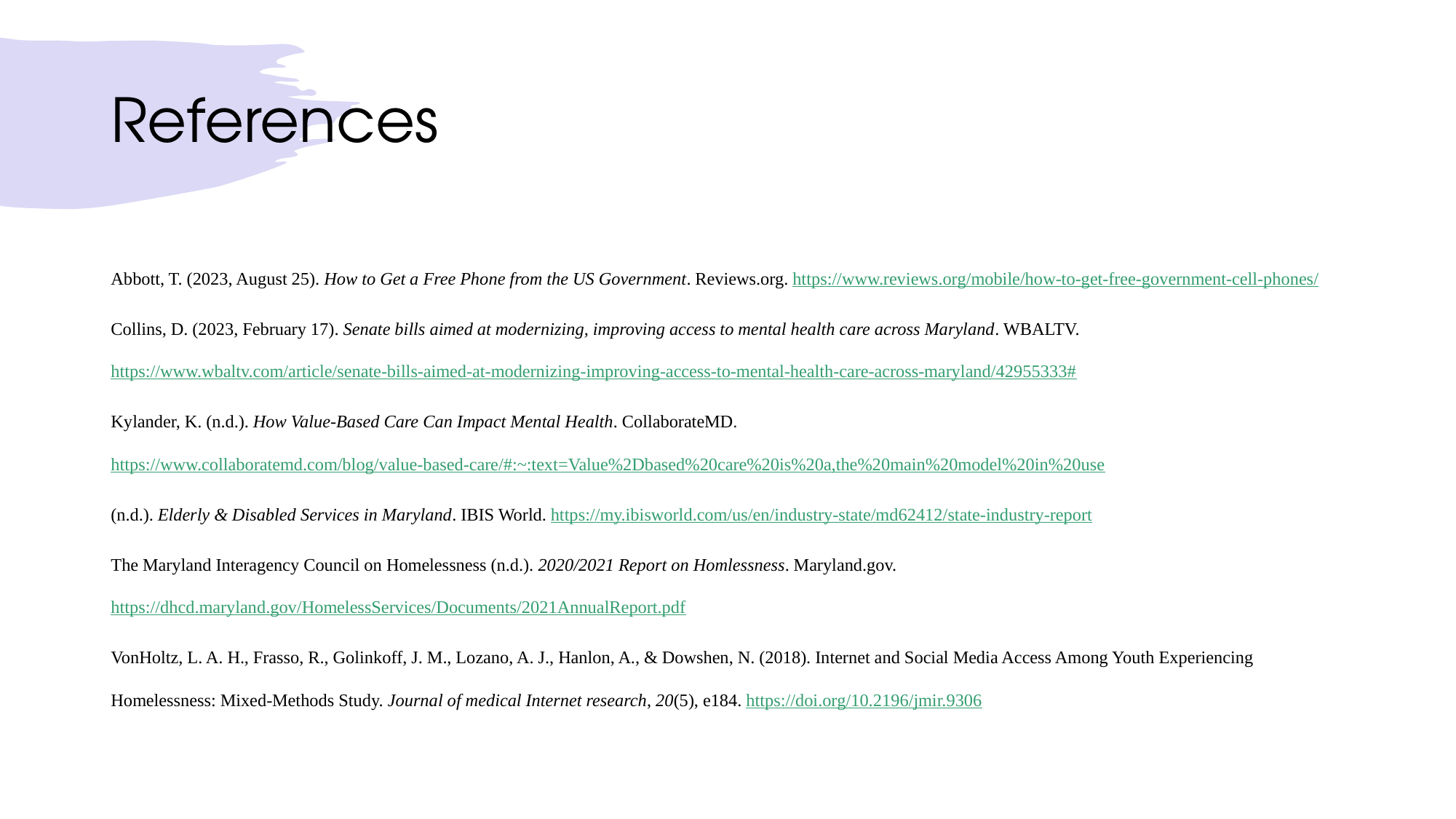

# References
Abbott, T. (2023, August 25). How to Get a Free Phone from the US Government. Reviews.org. https://www.reviews.org/mobile/how-to-get-free-government-cell-phones/
Collins, D. (2023, February 17). Senate bills aimed at modernizing, improving access to mental health care across Maryland. WBALTV. https://www.wbaltv.com/article/senate-bills-aimed-at-modernizing-improving-access-to-mental-health-care-across-maryland/42955333#
Kylander, K. (n.d.). How Value-Based Care Can Impact Mental Health. CollaborateMD. https://www.collaboratemd.com/blog/value-based-care/#:~:text=Value%2Dbased%20care%20is%20a,the%20main%20model%20in%20use
(n.d.). Elderly & Disabled Services in Maryland. IBIS World. https://my.ibisworld.com/us/en/industry-state/md62412/state-industry-report
The Maryland Interagency Council on Homelessness (n.d.). 2020/2021 Report on Homlessness. Maryland.gov. https://dhcd.maryland.gov/HomelessServices/Documents/2021AnnualReport.pdf
VonHoltz, L. A. H., Frasso, R., Golinkoff, J. M., Lozano, A. J., Hanlon, A., & Dowshen, N. (2018). Internet and Social Media Access Among Youth Experiencing Homelessness: Mixed-Methods Study. Journal of medical Internet research, 20(5), e184. https://doi.org/10.2196/jmir.9306